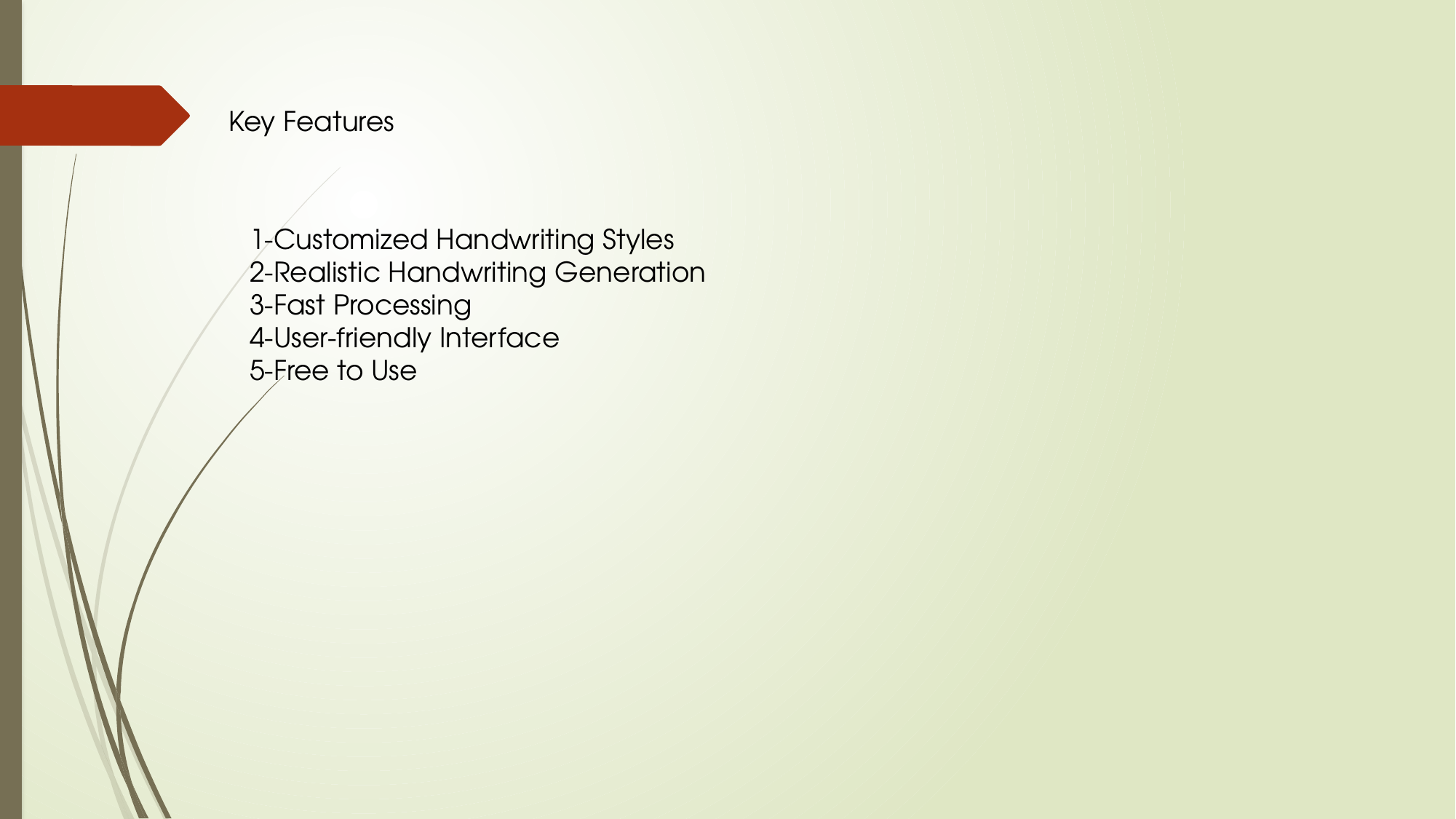

Key Features
1-Customized Handwriting Styles
2-Realistic Handwriting Generation
3-Fast Processing
4-User-friendly Interface
5-Free to Use